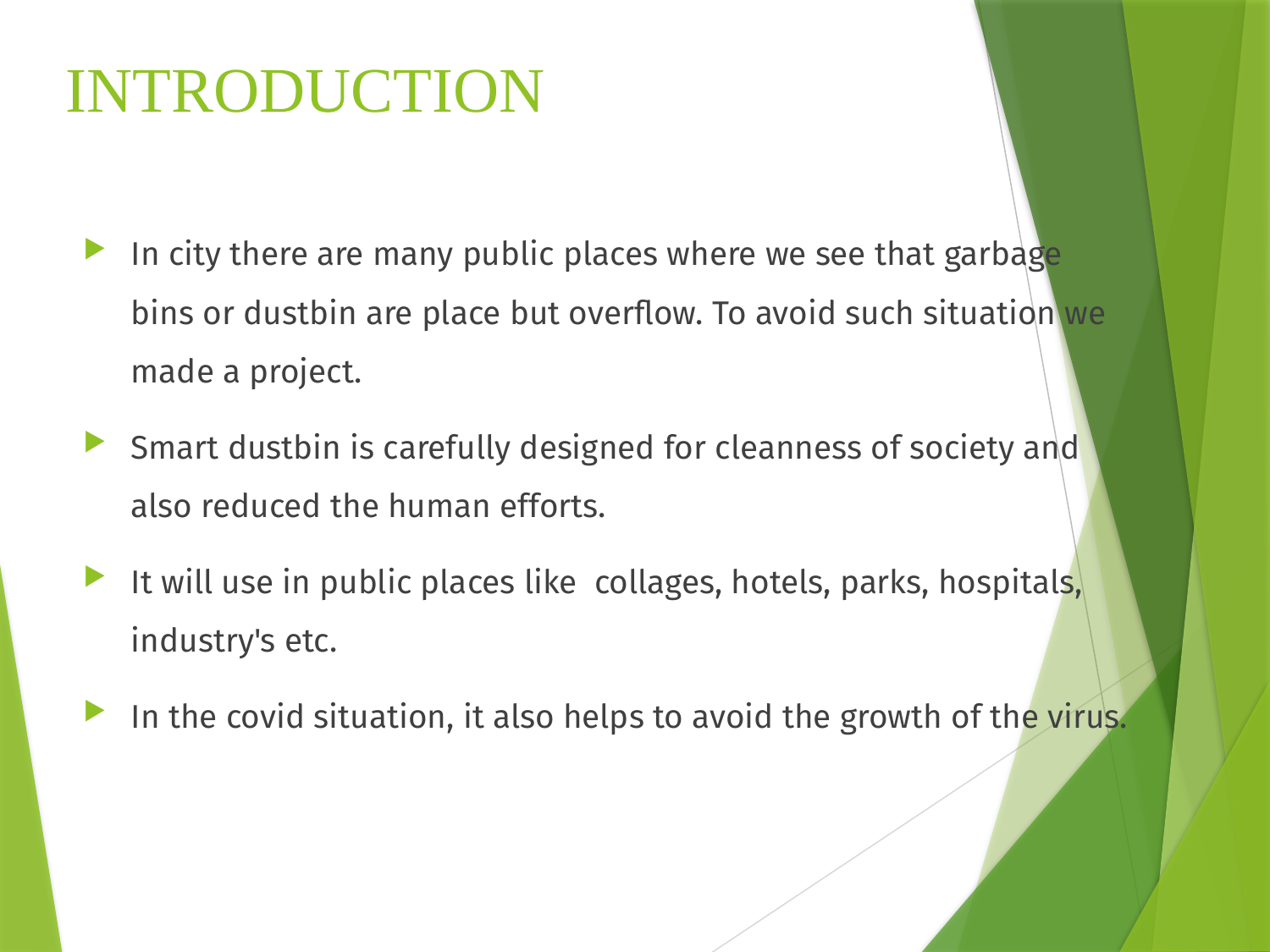

# INTRODUCTION
In city there are many public places where we see that garbage bins or dustbin are place but overflow. To avoid such situation we made a project.
Smart dustbin is carefully designed for cleanness of society and also reduced the human efforts.
It will use in public places like  collages, hotels, parks, hospitals, industry's etc.
In the covid situation, it also helps to avoid the growth of the virus.